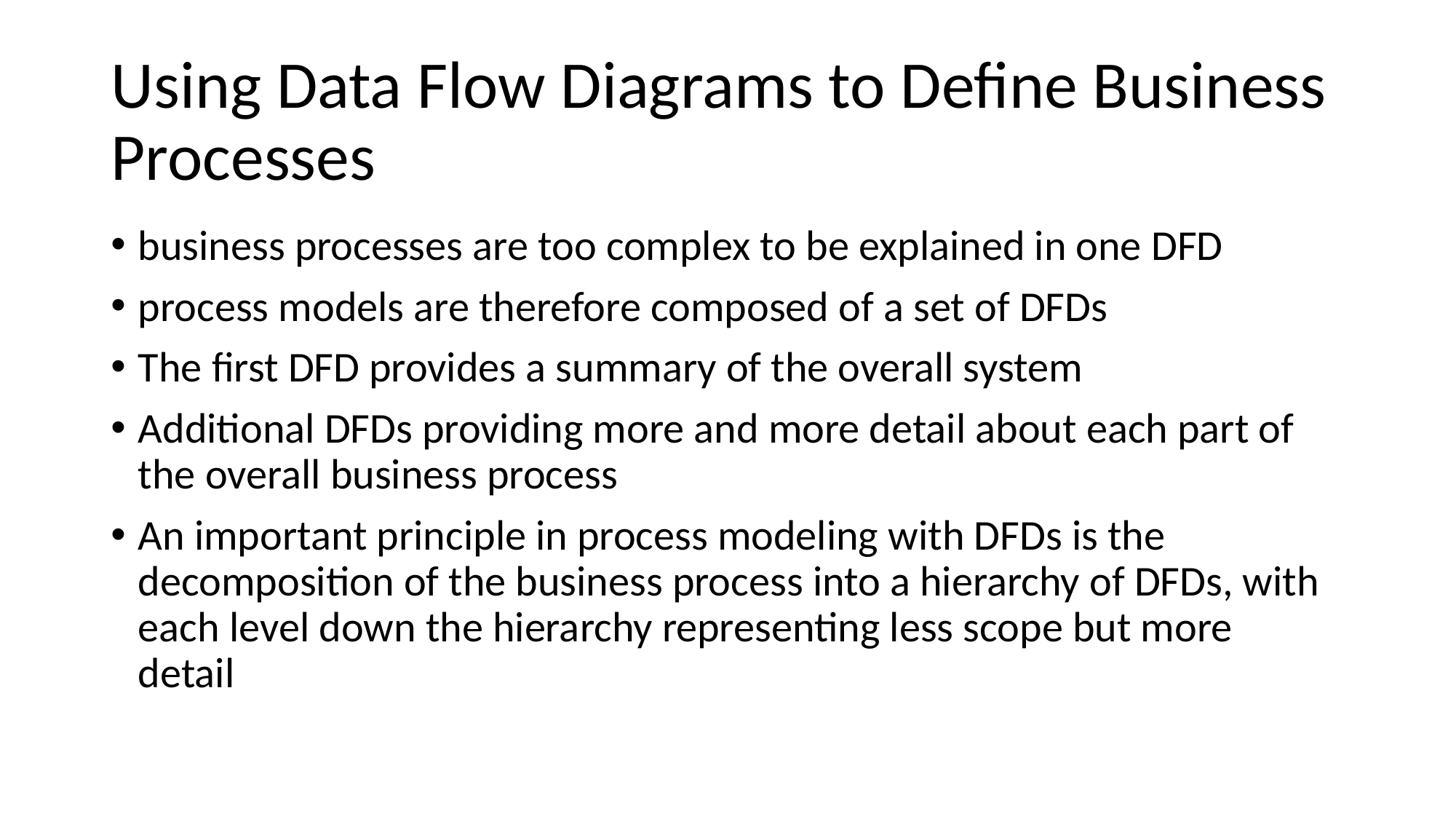

# Using Data Flow Diagrams to Define Business Processes
business processes are too complex to be explained in one DFD
process models are therefore composed of a set of DFDs
The first DFD provides a summary of the overall system
Additional DFDs providing more and more detail about each part of the overall business process
An important principle in process modeling with DFDs is the decomposition of the business process into a hierarchy of DFDs, with each level down the hierarchy representing less scope but more detail